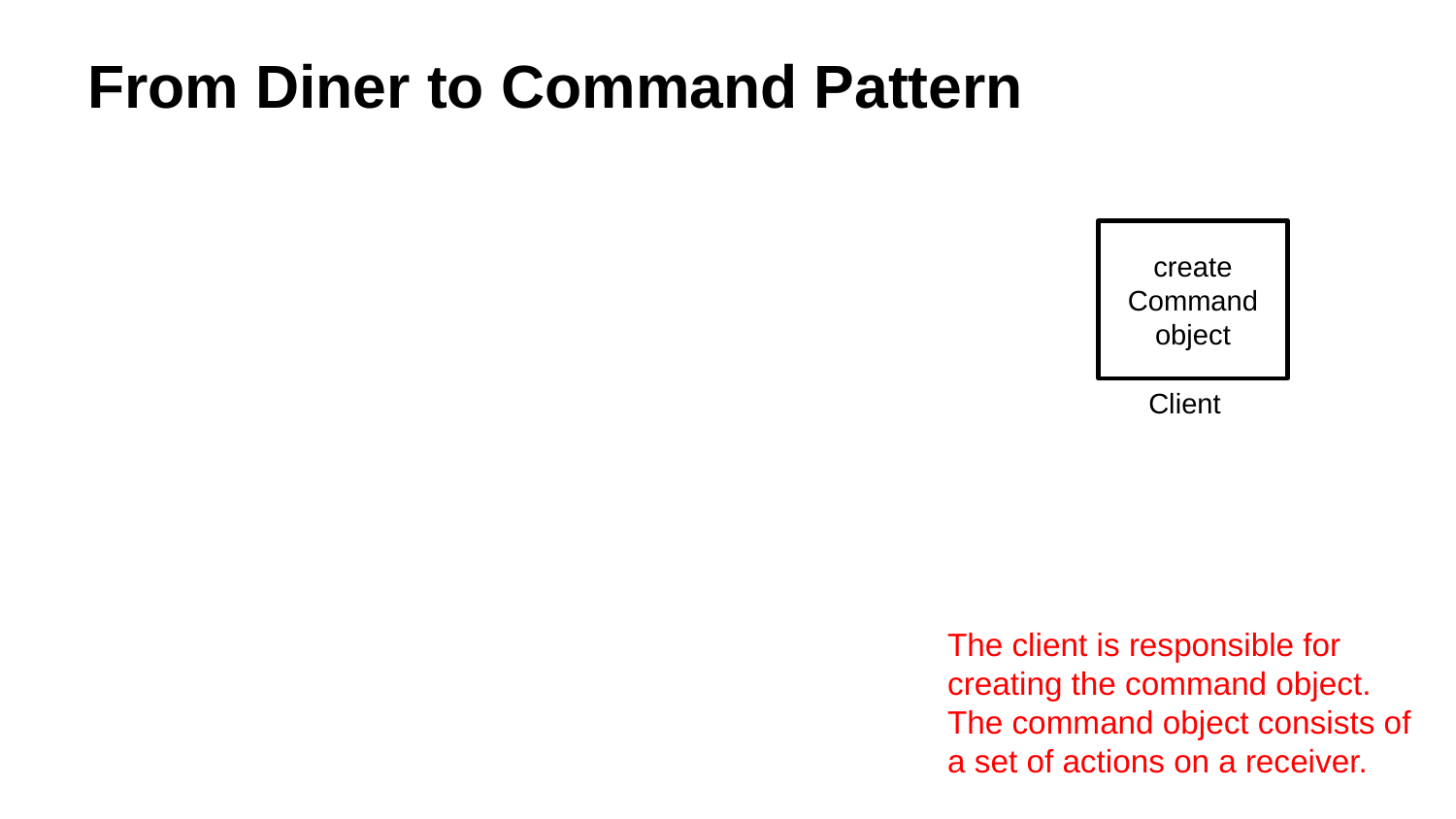

# From Diner to Command Pattern
create Command object
Client
The client is responsible for creating the command object. The command object consists of a set of actions on a receiver.